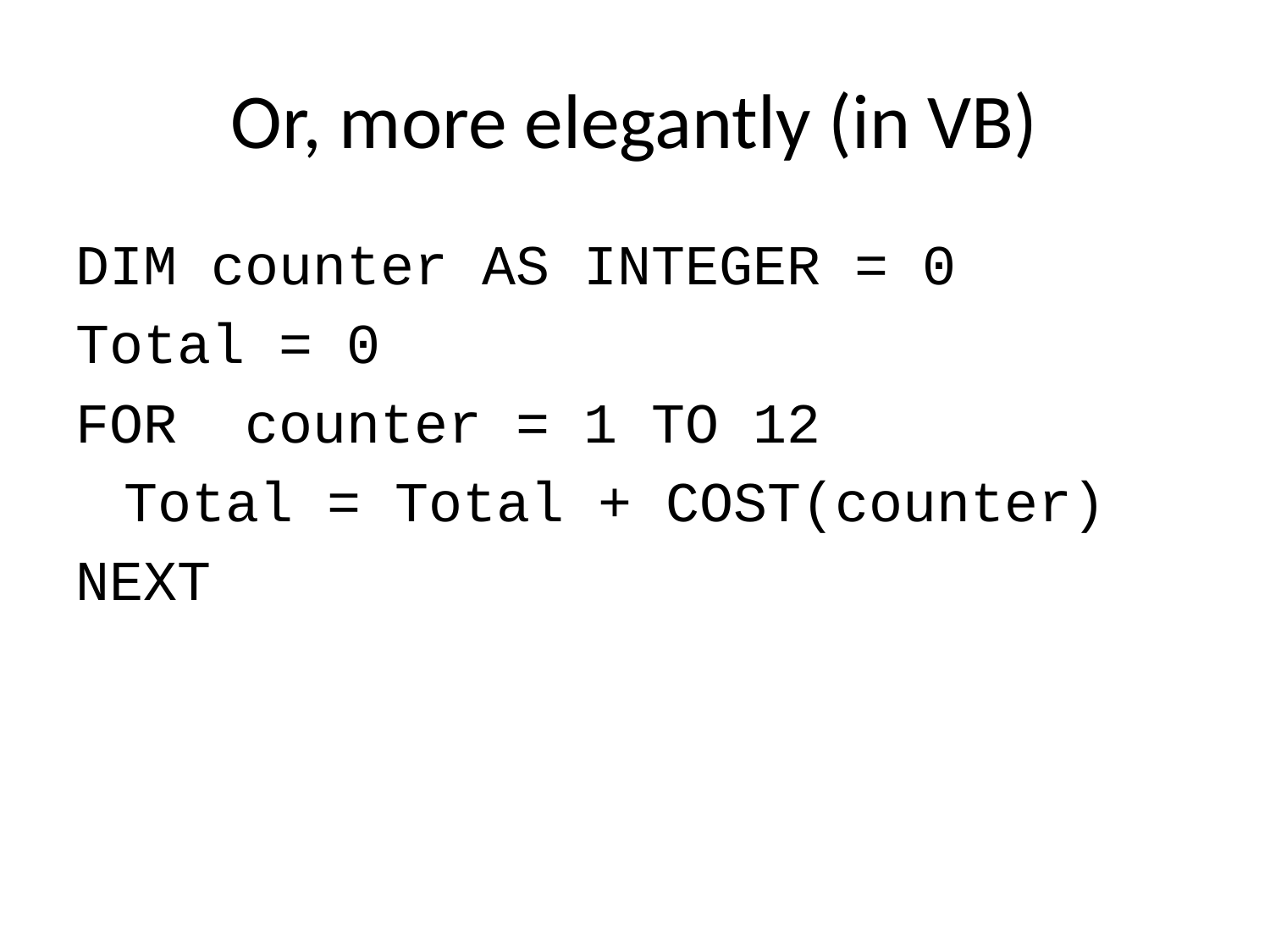

# Or, more elegantly (in VB)
DIM counter AS INTEGER = 0
Total = 0
FOR  counter = 1 TO 12
	Total = Total + COST(counter)
NEXT